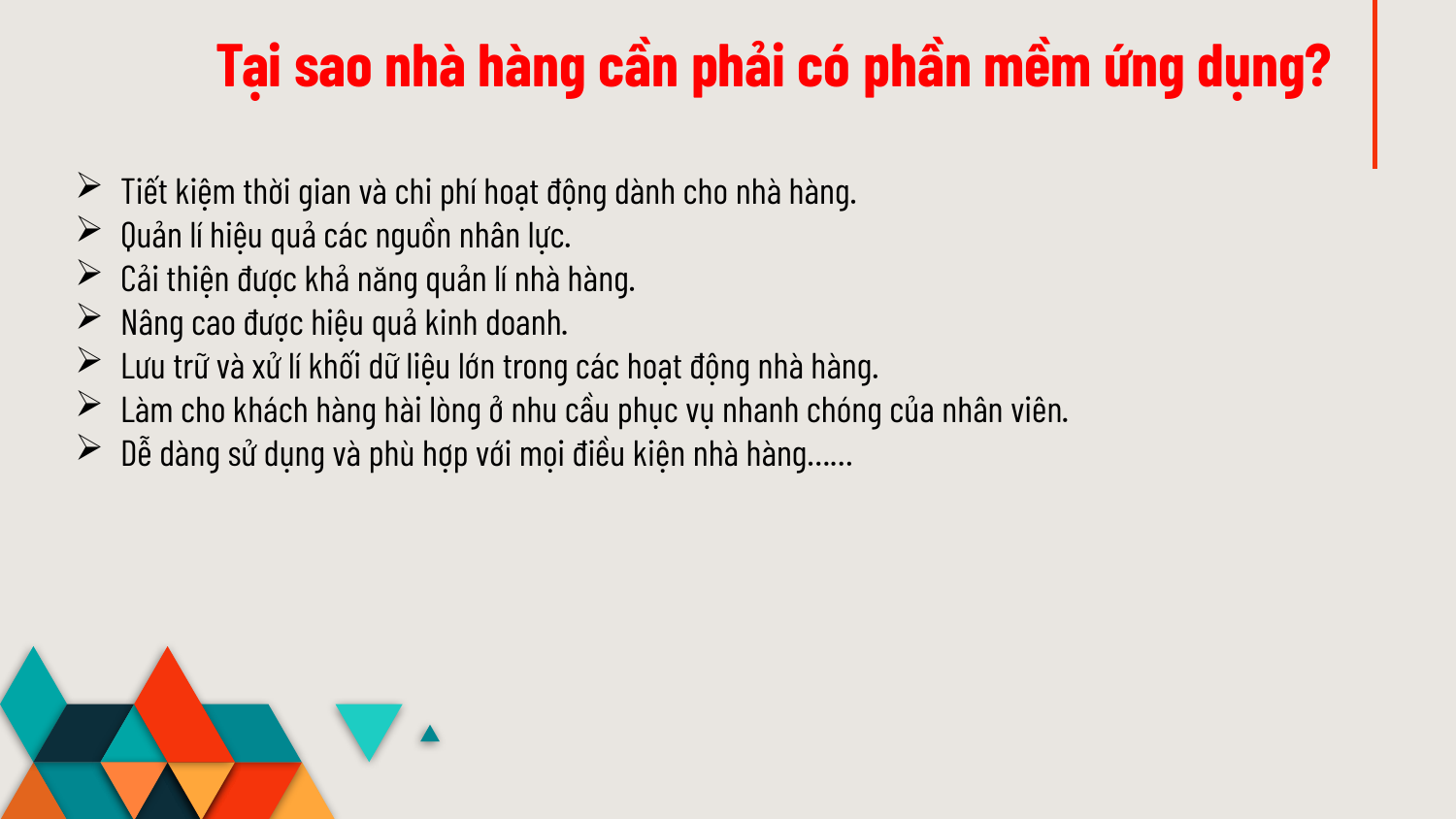

# Tại sao nhà hàng cần phải có phần mềm ứng dụng?
Tiết kiệm thời gian và chi phí hoạt động dành cho nhà hàng.
Quản lí hiệu quả các nguồn nhân lực.
Cải thiện được khả năng quản lí nhà hàng.
Nâng cao được hiệu quả kinh doanh.
Lưu trữ và xử lí khối dữ liệu lớn trong các hoạt động nhà hàng.
Làm cho khách hàng hài lòng ở nhu cầu phục vụ nhanh chóng của nhân viên.
Dễ dàng sử dụng và phù hợp với mọi điều kiện nhà hàng……